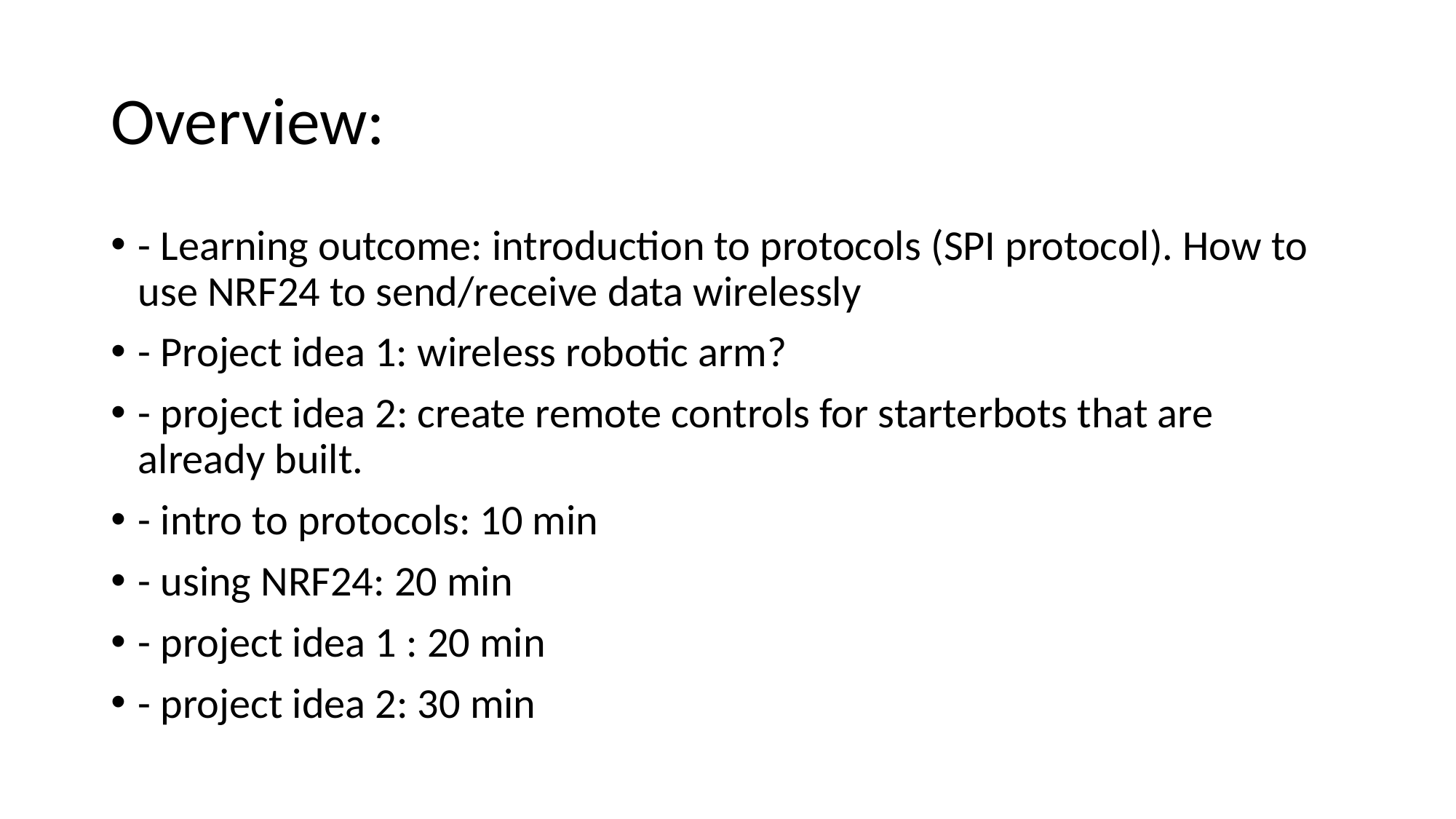

# Overview:
- Learning outcome: introduction to protocols (SPI protocol). How to use NRF24 to send/receive data wirelessly
- Project idea 1: wireless robotic arm?
- project idea 2: create remote controls for starterbots that are already built.
- intro to protocols: 10 min
- using NRF24: 20 min
- project idea 1 : 20 min
- project idea 2: 30 min